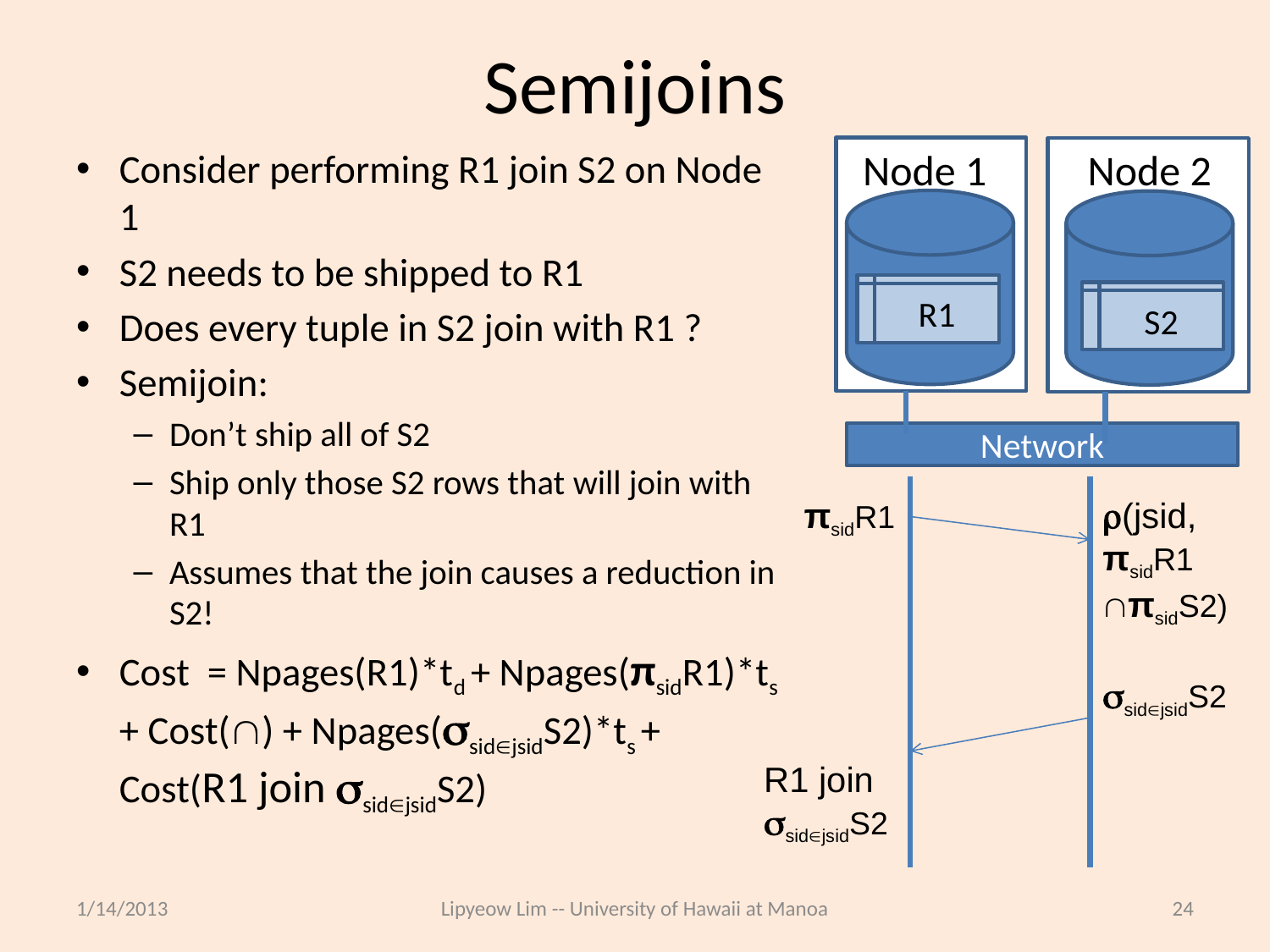

# Semijoins
Consider performing R1 join S2 on Node 1
S2 needs to be shipped to R1
Does every tuple in S2 join with R1 ?
Semijoin:
Don’t ship all of S2
Ship only those S2 rows that will join with R1
Assumes that the join causes a reduction in S2!
Cost  = Npages(R1)*td + Npages(πsidR1)*ts + Cost(∩) + Npages(σsid∈jsidS2)*ts + Cost(R1 join σsid∈jsidS2)

Node 1

R1
Node 2

S2
Network
πsidR1
ρ(jsid,
πsidR1
∩πsidS2)

σsid∈jsidS2

R1 join
σsid∈jsidS2

1/14/2013
Lipyeow Lim -- University of Hawaii at Manoa
24